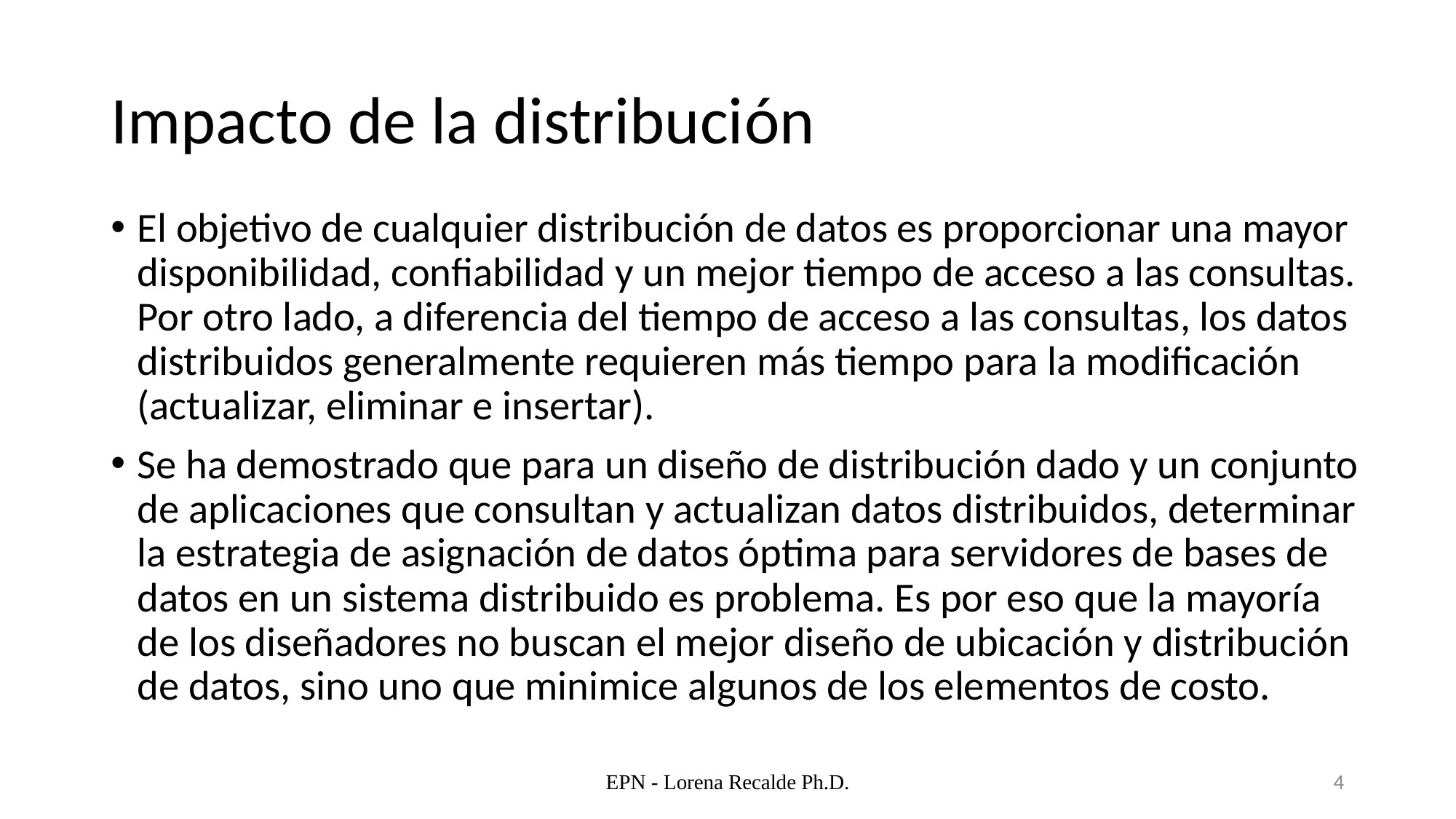

# Impacto de la distribución
El objetivo de cualquier distribución de datos es proporcionar una mayor disponibilidad, confiabilidad y un mejor tiempo de acceso a las consultas. Por otro lado, a diferencia del tiempo de acceso a las consultas, los datos distribuidos generalmente requieren más tiempo para la modificación (actualizar, eliminar e insertar).
Se ha demostrado que para un diseño de distribución dado y un conjunto de aplicaciones que consultan y actualizan datos distribuidos, determinar la estrategia de asignación de datos óptima para servidores de bases de datos en un sistema distribuido es problema. Es por eso que la mayoría de los diseñadores no buscan el mejor diseño de ubicación y distribución de datos, sino uno que minimice algunos de los elementos de costo.
EPN - Lorena Recalde Ph.D.
4